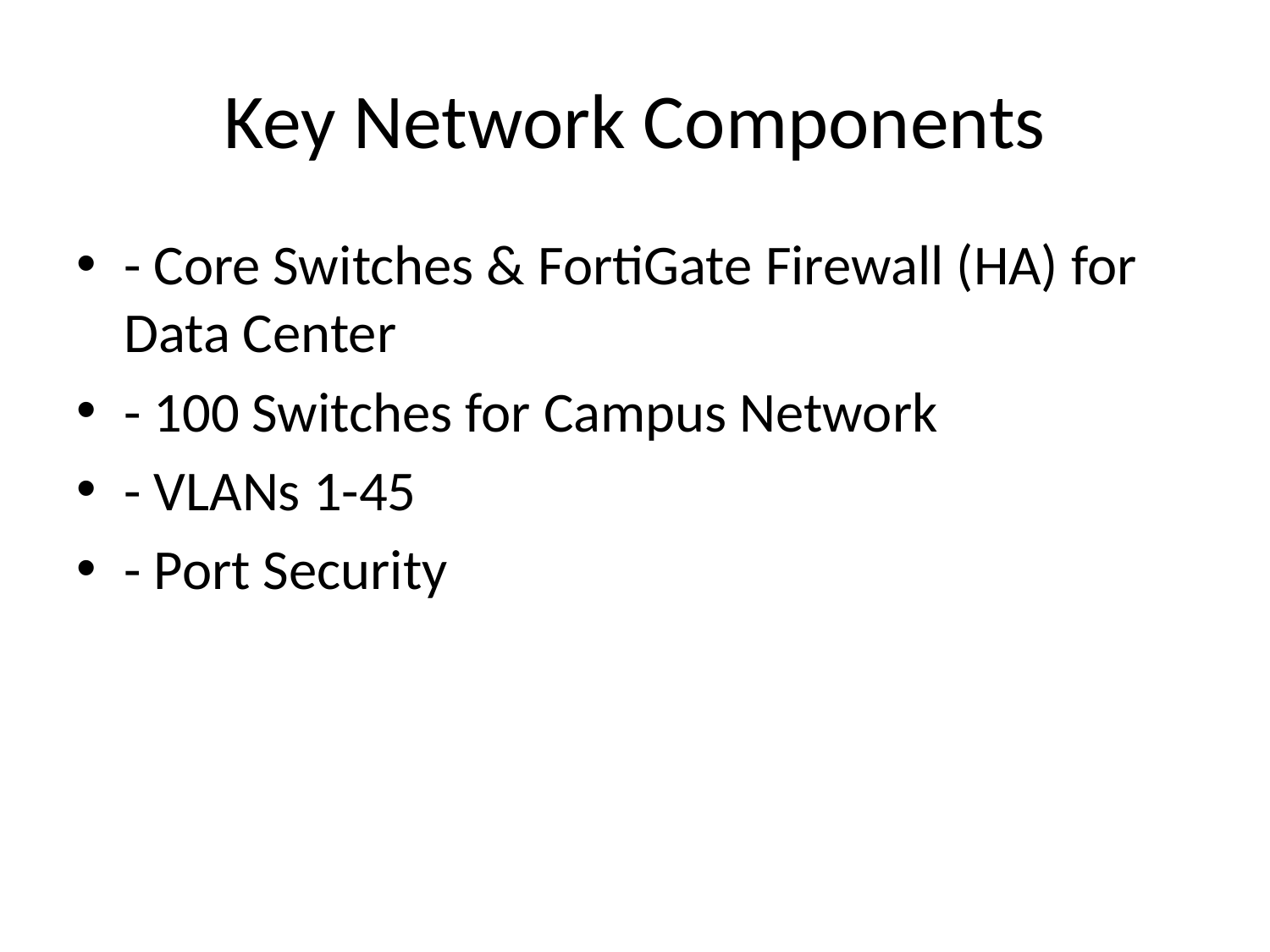

# Key Network Components
- Core Switches & FortiGate Firewall (HA) for Data Center
- 100 Switches for Campus Network
- VLANs 1-45
- Port Security